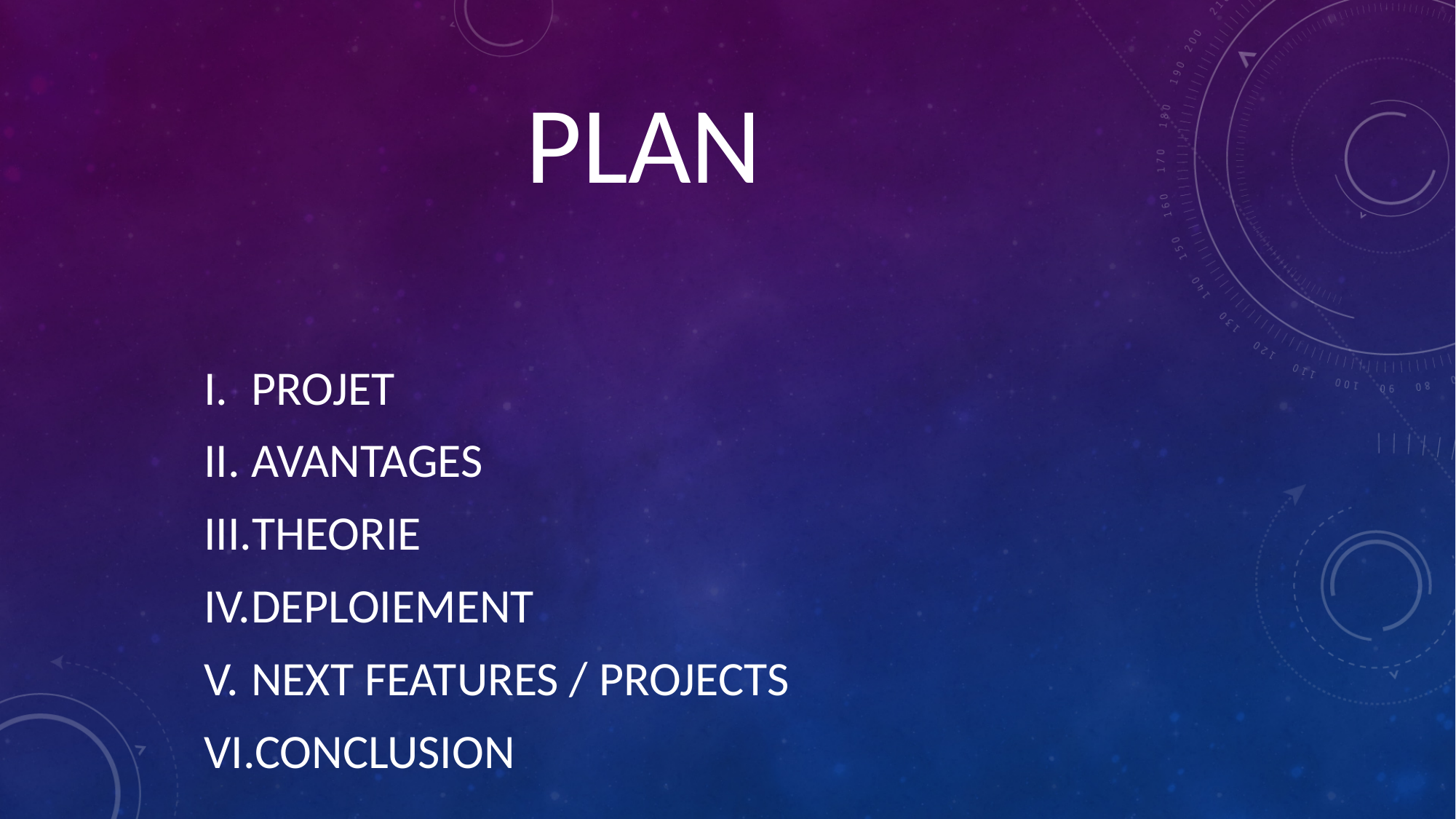

# PLAN
PROJET
AVANTAGES
THEORIE
DEPLOIEMENT
NEXT FEATURES / PROJECTS
CONCLUSION